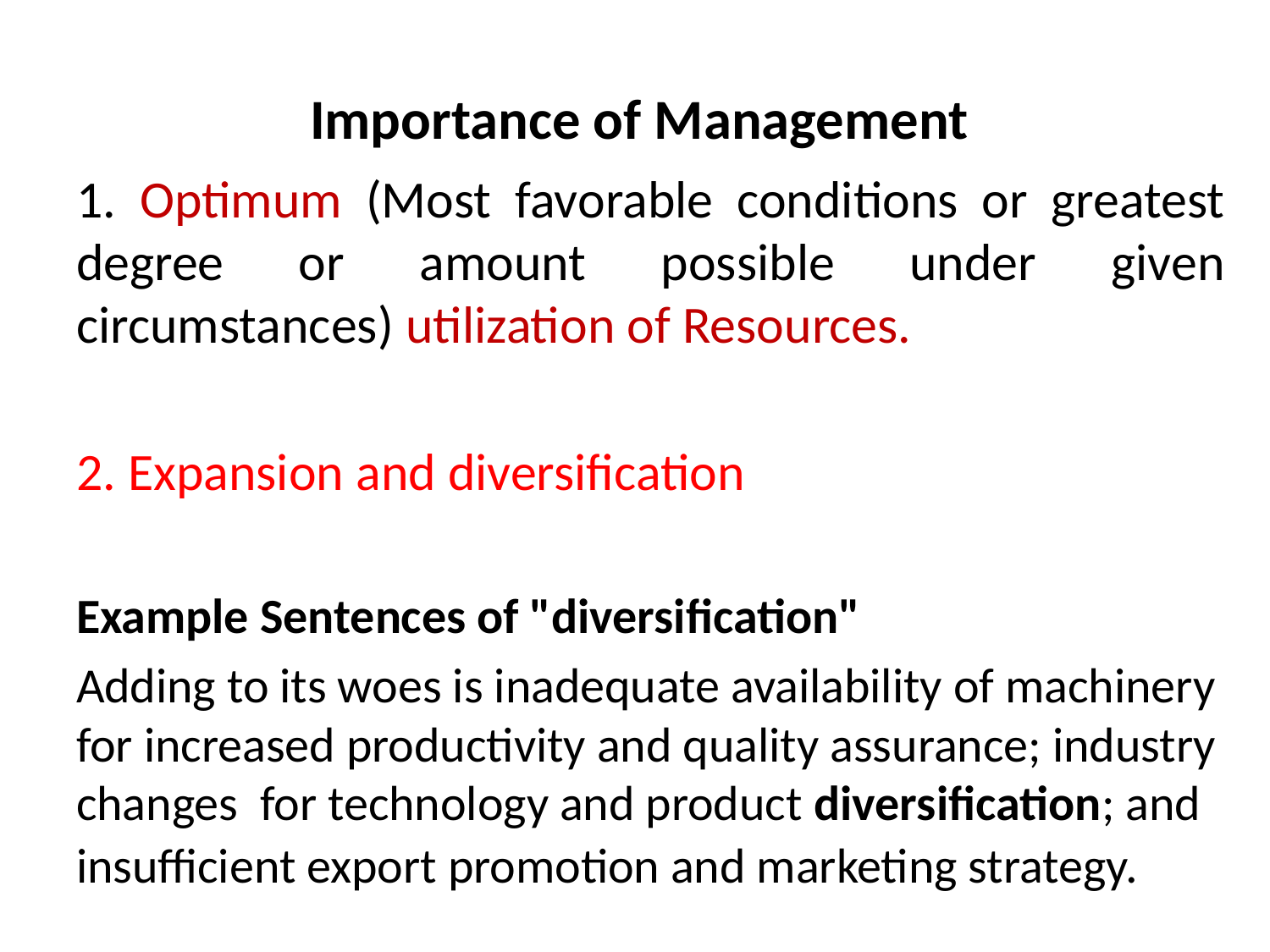

# Importance of Management
1. Optimum (Most favorable conditions or greatest degree or amount possible under given circumstances) utilization of Resources.

2. Expansion and diversification

Example Sentences of "diversification"
Adding to its woes is inadequate availability of machinery for increased productivity and quality assurance; industry changes  for technology and product diversification; and insufficient export promotion and marketing strategy.